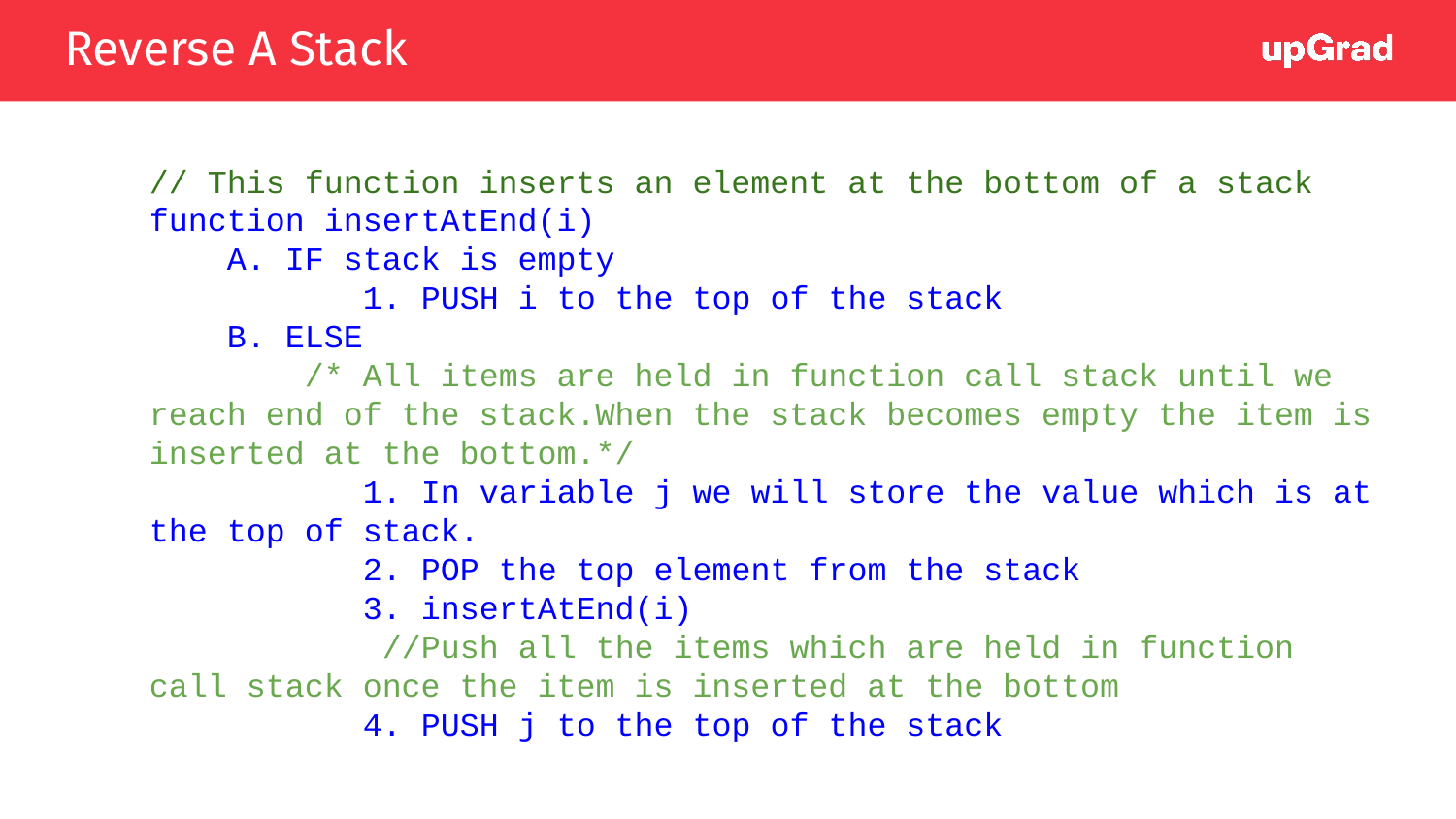

# Reverse A Stack

// This function inserts an element at the bottom of a stack
function insertAtEnd(i)
    A. IF stack is empty
           1. PUSH i to the top of the stack
    B. ELSE
        /* All items are held in function call stack until we reach end of the stack.When the stack becomes empty the item is inserted at the bottom.*/
           1. In variable j we will store the value which is at the top of stack.
           2. POP the top element from the stack
           3. insertAtEnd(i)
            //Push all the items which are held in function call stack once the item is inserted at the bottom
           4. PUSH j to the top of the stack